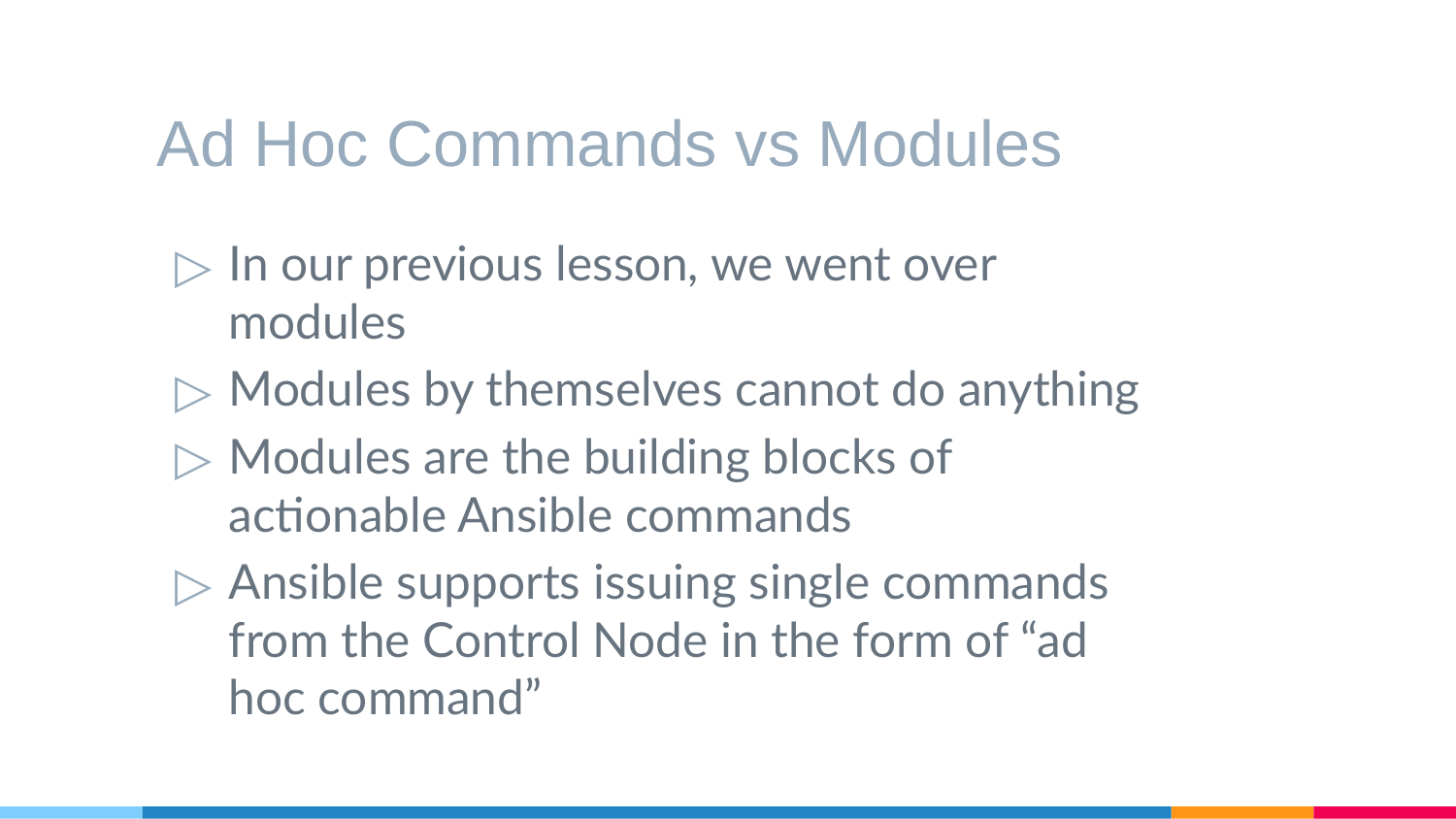

# Ad Hoc Commands vs Modules
In our previous lesson, we went over modules
Modules by themselves cannot do anything
Modules are the building blocks of actionable Ansible commands
Ansible supports issuing single commands from the Control Node in the form of “ad hoc command”